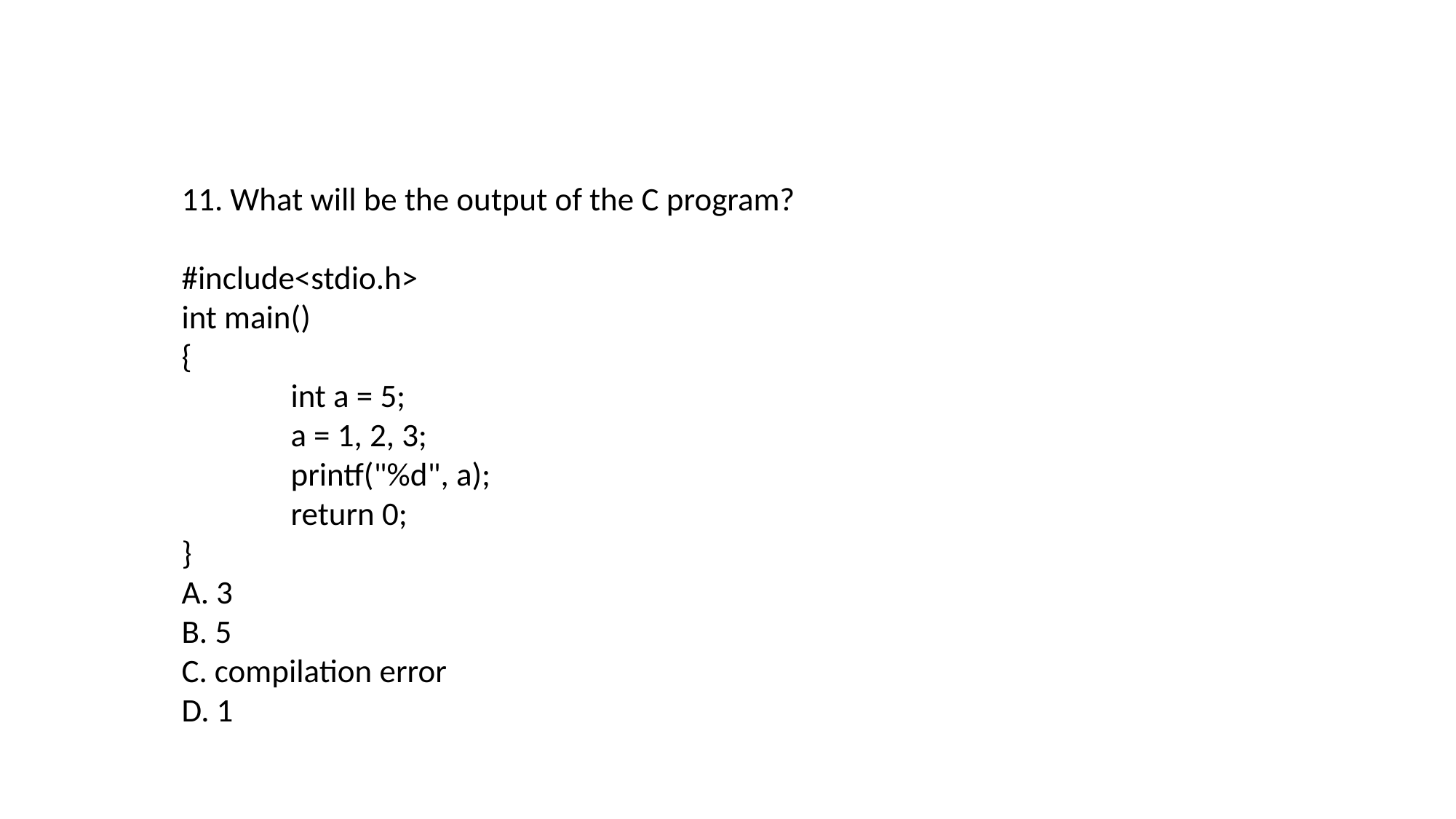

11. What will be the output of the C program?

#include<stdio.h>
int main()
{
	int a = 5;
	a = 1, 2, 3;
	printf("%d", a);
	return 0;
}
A. 3
B. 5
C. compilation error
D. 1